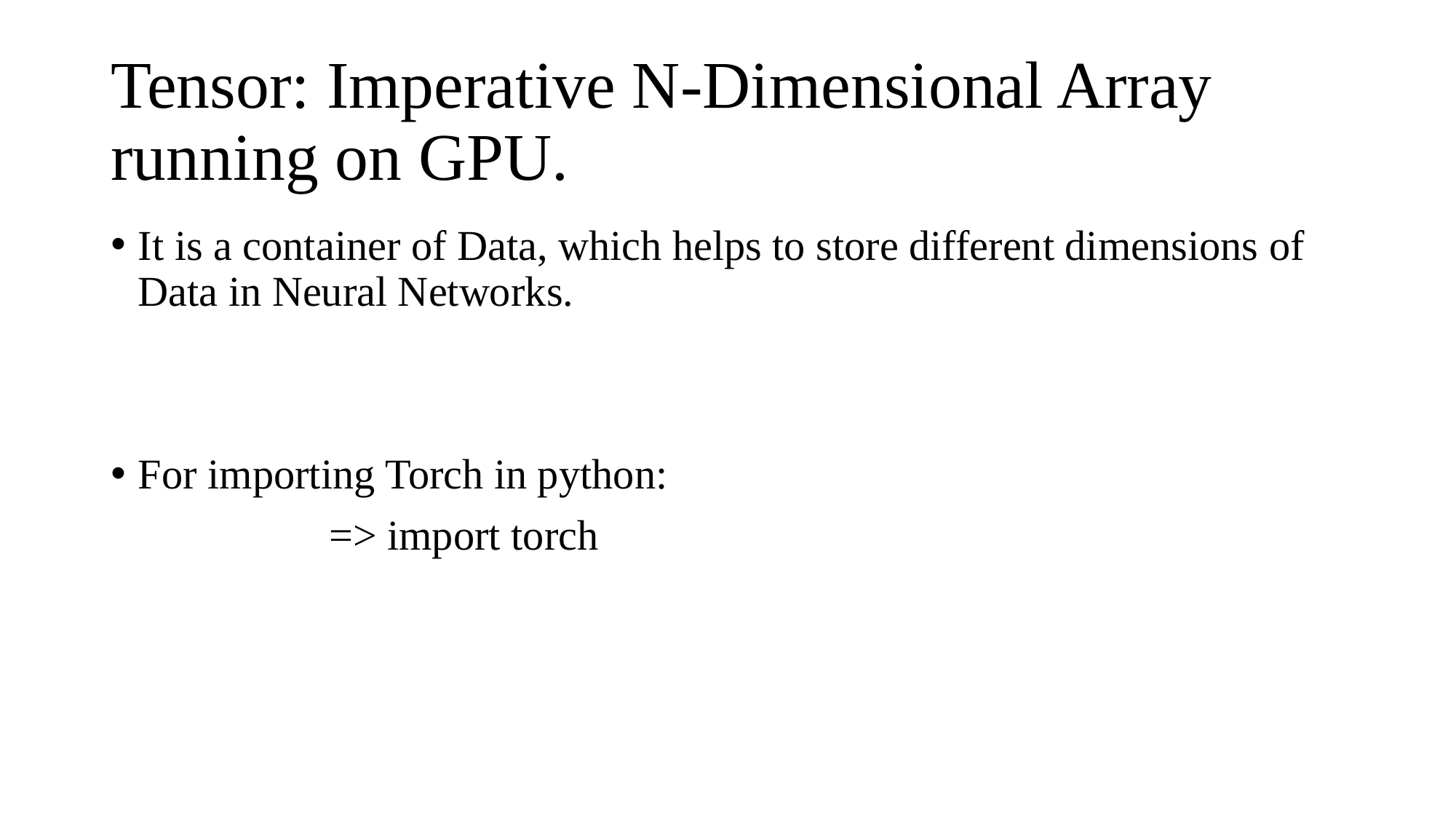

# Tensor: Imperative N-Dimensional Array running on GPU.
It is a container of Data, which helps to store different dimensions of Data in Neural Networks.

For importing Torch in python:
		=> import torch